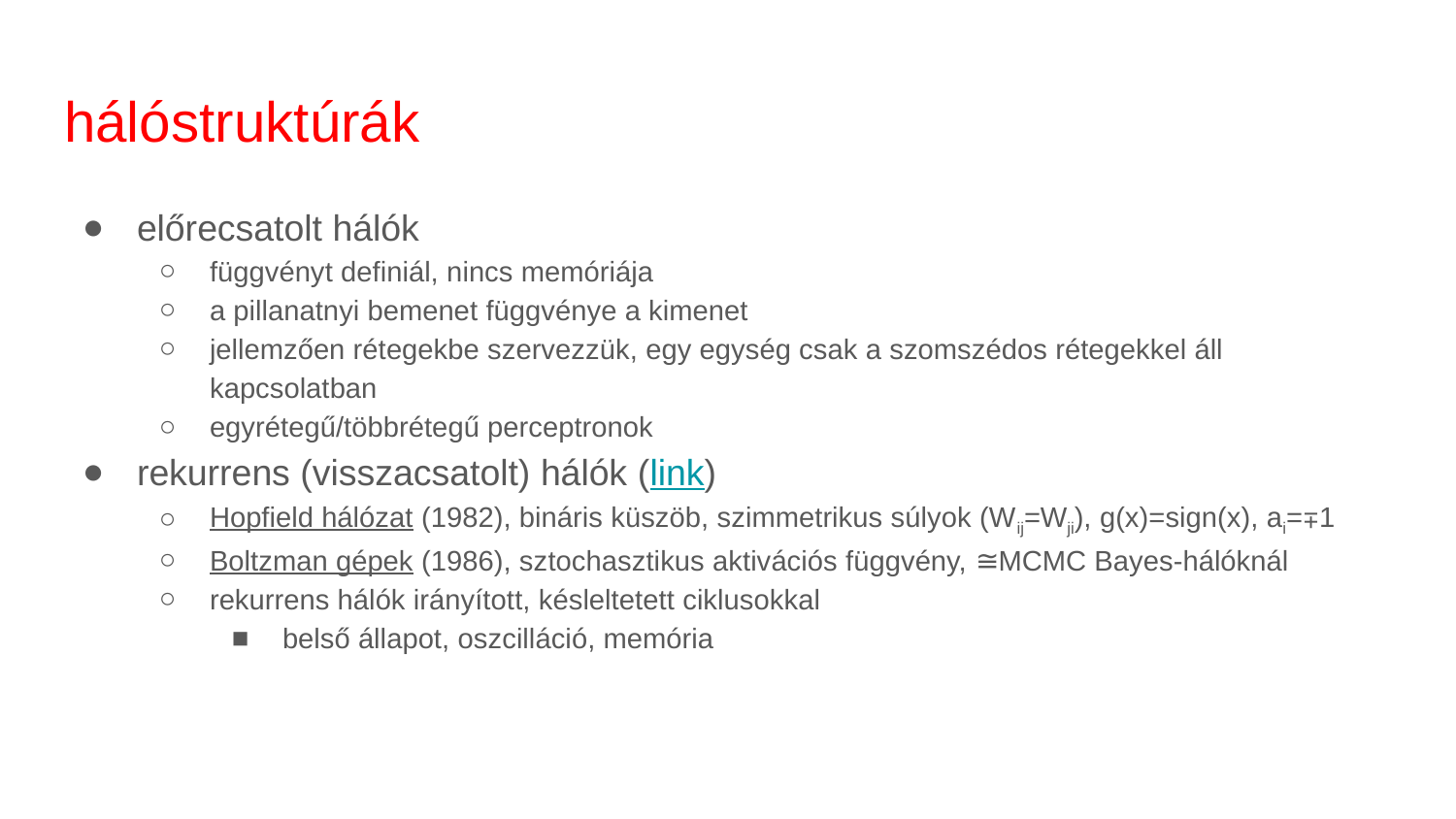

# hálóstruktúrák
előrecsatolt hálók
függvényt definiál, nincs memóriája
a pillanatnyi bemenet függvénye a kimenet
jellemzően rétegekbe szervezzük, egy egység csak a szomszédos rétegekkel áll kapcsolatban
egyrétegű/többrétegű perceptronok
rekurrens (visszacsatolt) hálók (link)
Hopfield hálózat (1982), bináris küszöb, szimmetrikus súlyok (Wij=Wji), g(x)=sign(x), ai=∓1
Boltzman gépek (1986), sztochasztikus aktivációs függvény, ≅MCMC Bayes-hálóknál
rekurrens hálók irányított, késleltetett ciklusokkal
belső állapot, oszcilláció, memória